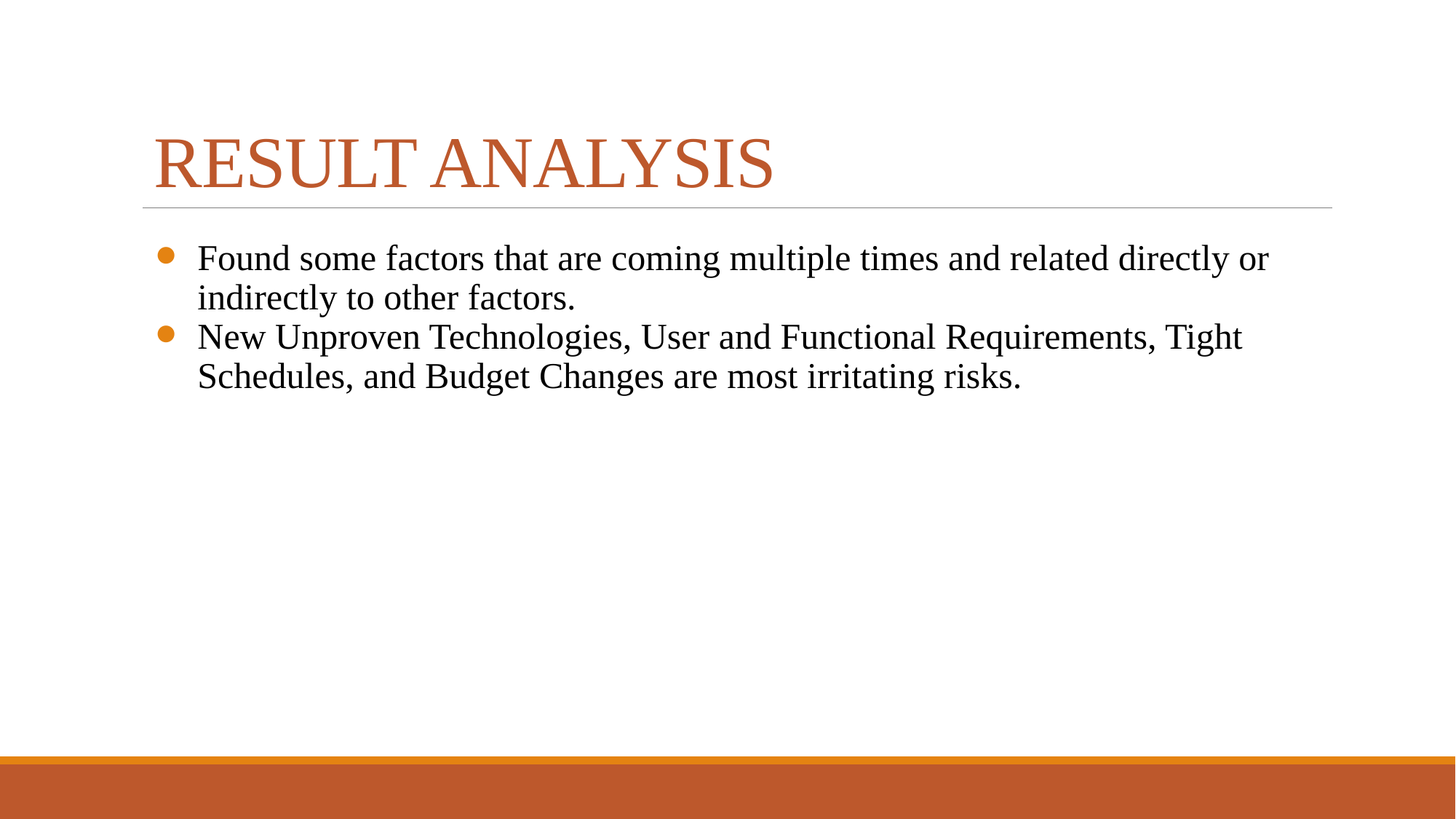

# RESULT ANALYSIS
Found some factors that are coming multiple times and related directly or indirectly to other factors.
New Unproven Technologies, User and Functional Requirements, Tight Schedules, and Budget Changes are most irritating risks.